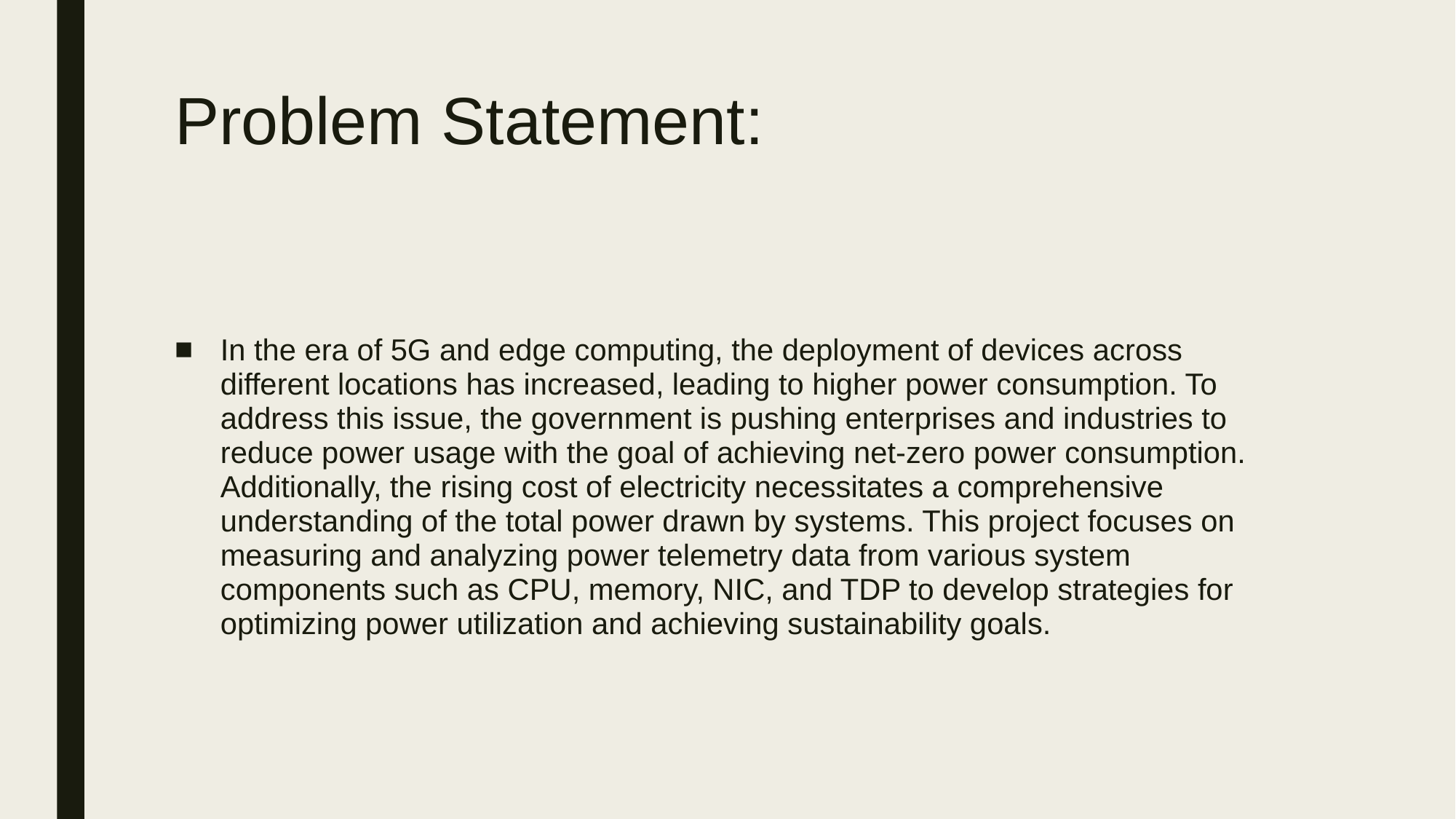

# Problem Statement:

In the era of 5G and edge computing, the deployment of devices across different locations has increased, leading to higher power consumption. To address this issue, the government is pushing enterprises and industries to reduce power usage with the goal of achieving net-zero power consumption. Additionally, the rising cost of electricity necessitates a comprehensive understanding of the total power drawn by systems. This project focuses on measuring and analyzing power telemetry data from various system components such as CPU, memory, NIC, and TDP to develop strategies for optimizing power utilization and achieving sustainability goals.